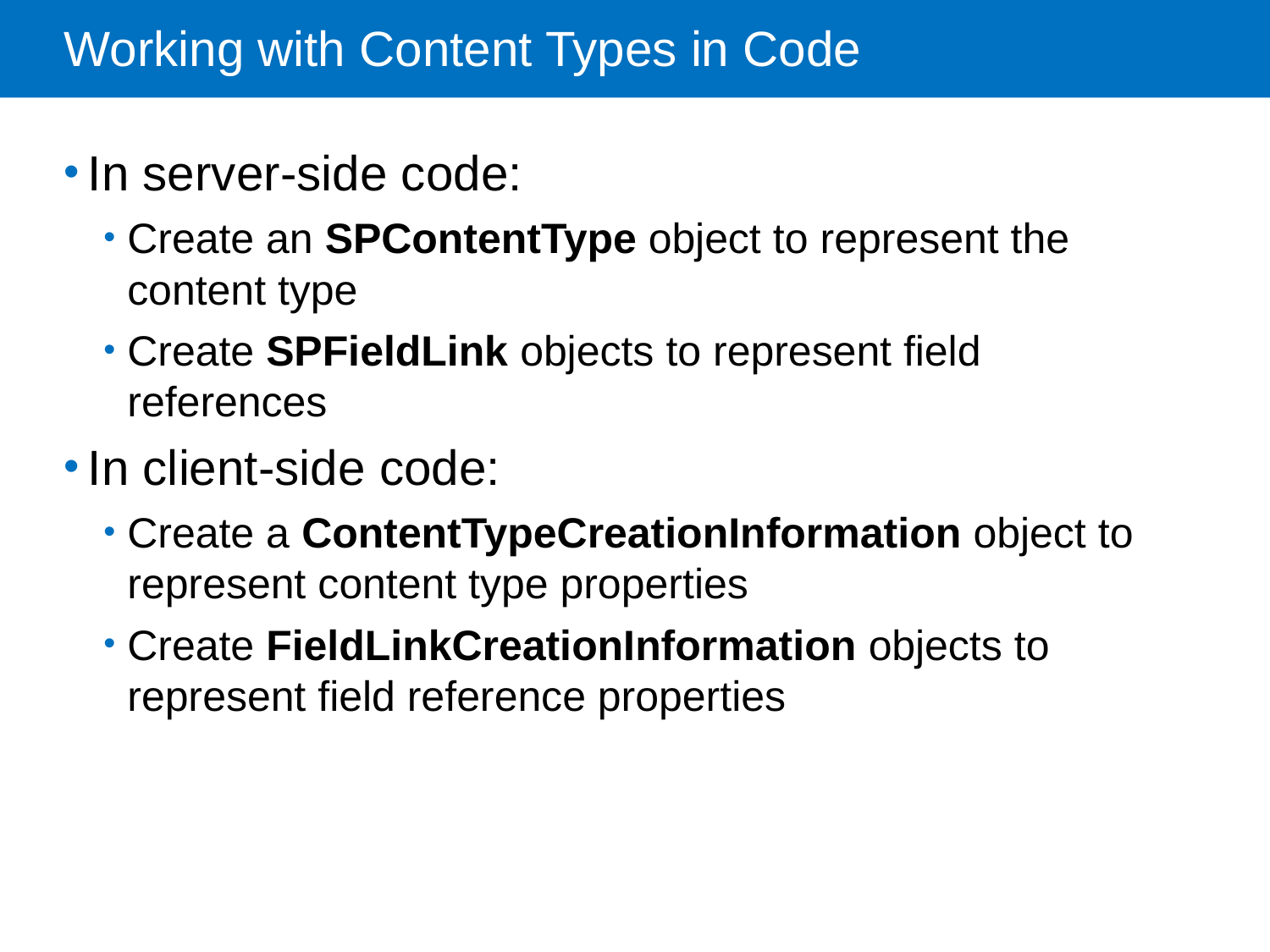

# Working with Content Types in Code
In server-side code:
Create an SPContentType object to represent the content type
Create SPFieldLink objects to represent field references
In client-side code:
Create a ContentTypeCreationInformation object to represent content type properties
Create FieldLinkCreationInformation objects to represent field reference properties